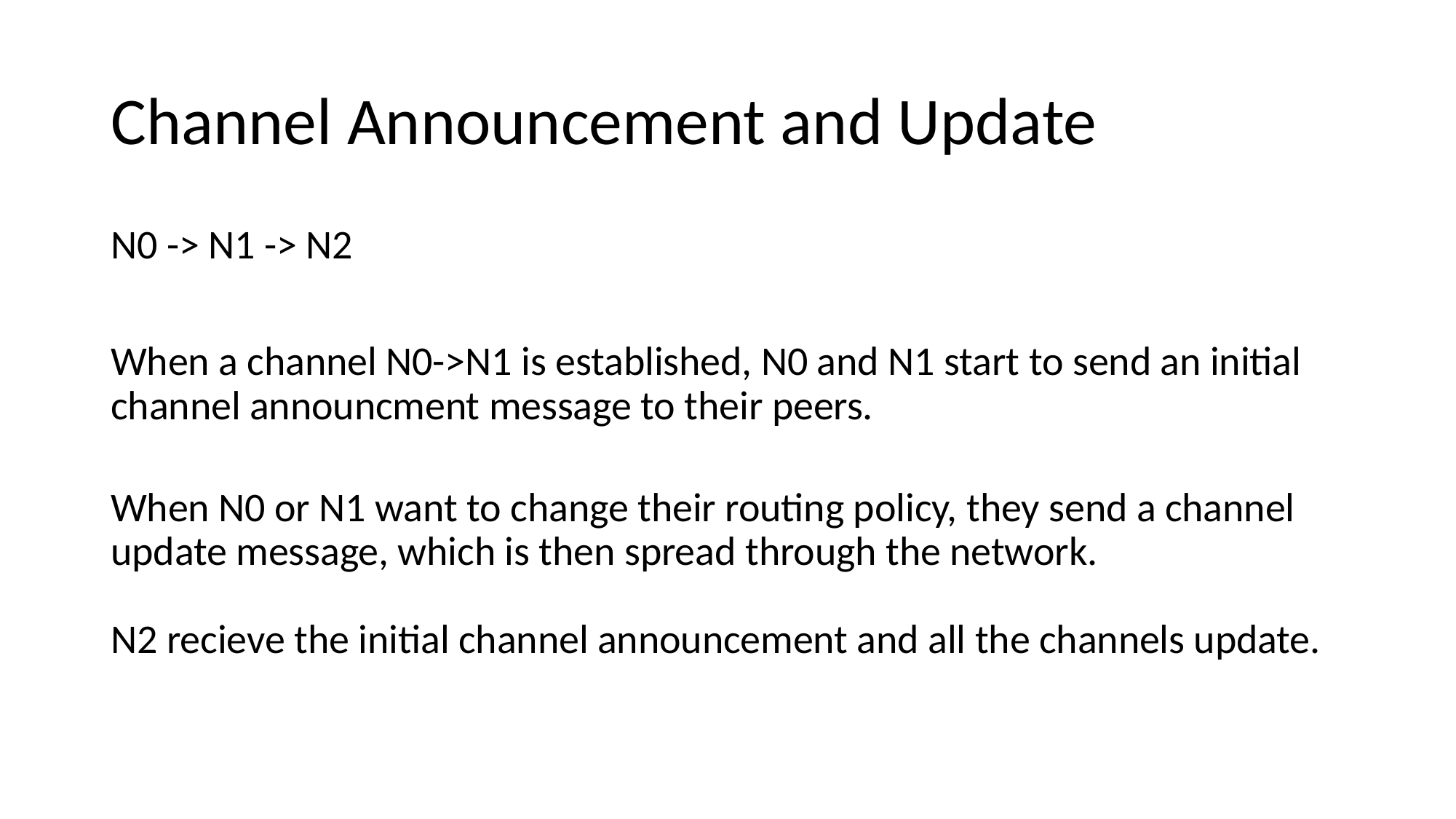

# Channel Announcement and Update
N0 -> N1 -> N2

When a channel N0->N1 is established, N0 and N1 start to send an initial channel announcment message to their peers.
When N0 or N1 want to change their routing policy, they send a channel update message, which is then spread through the network.
N2 recieve the initial channel announcement and all the channels update.